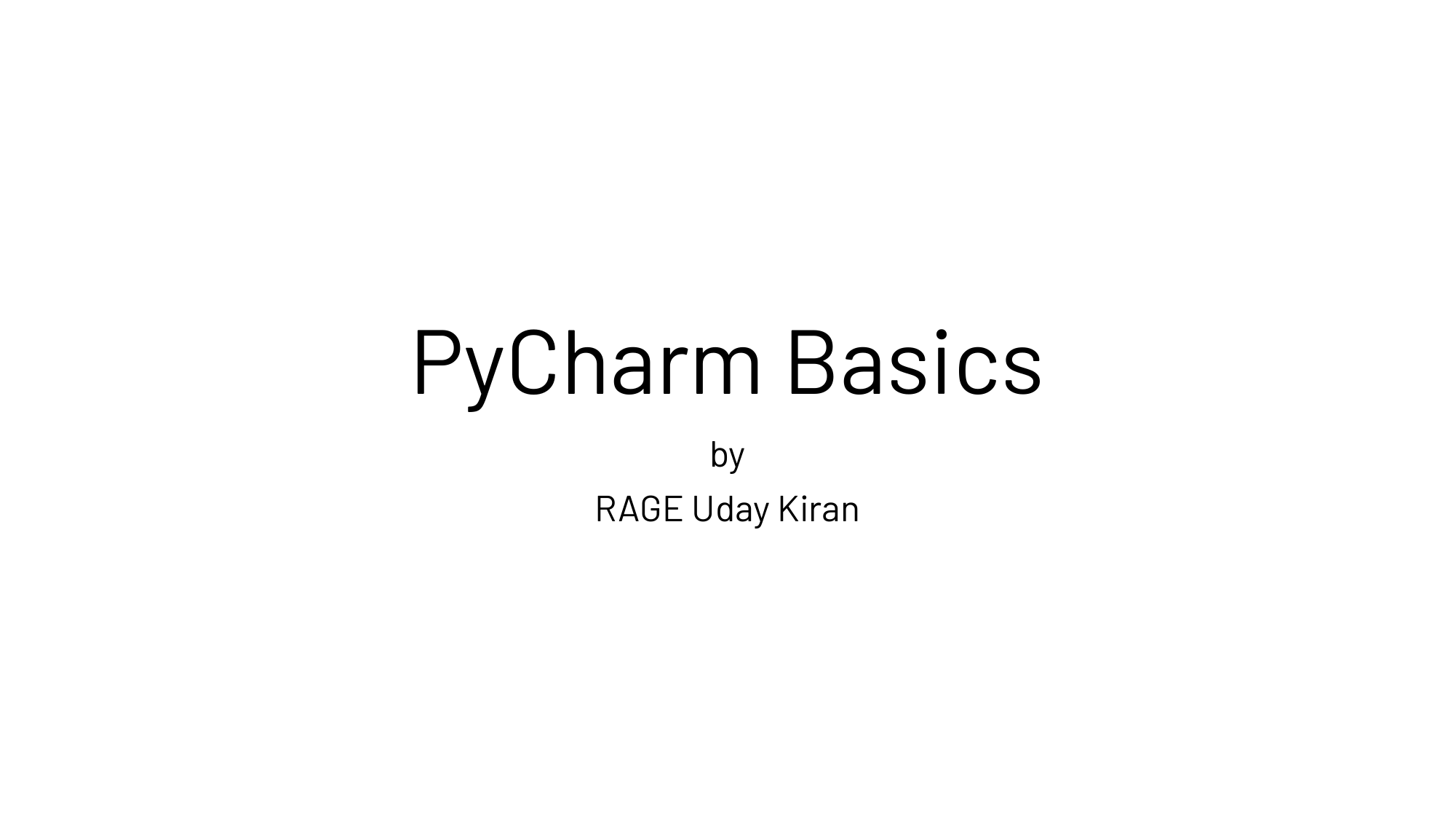

# PyCharm Basics
by
RAGE Uday Kiran